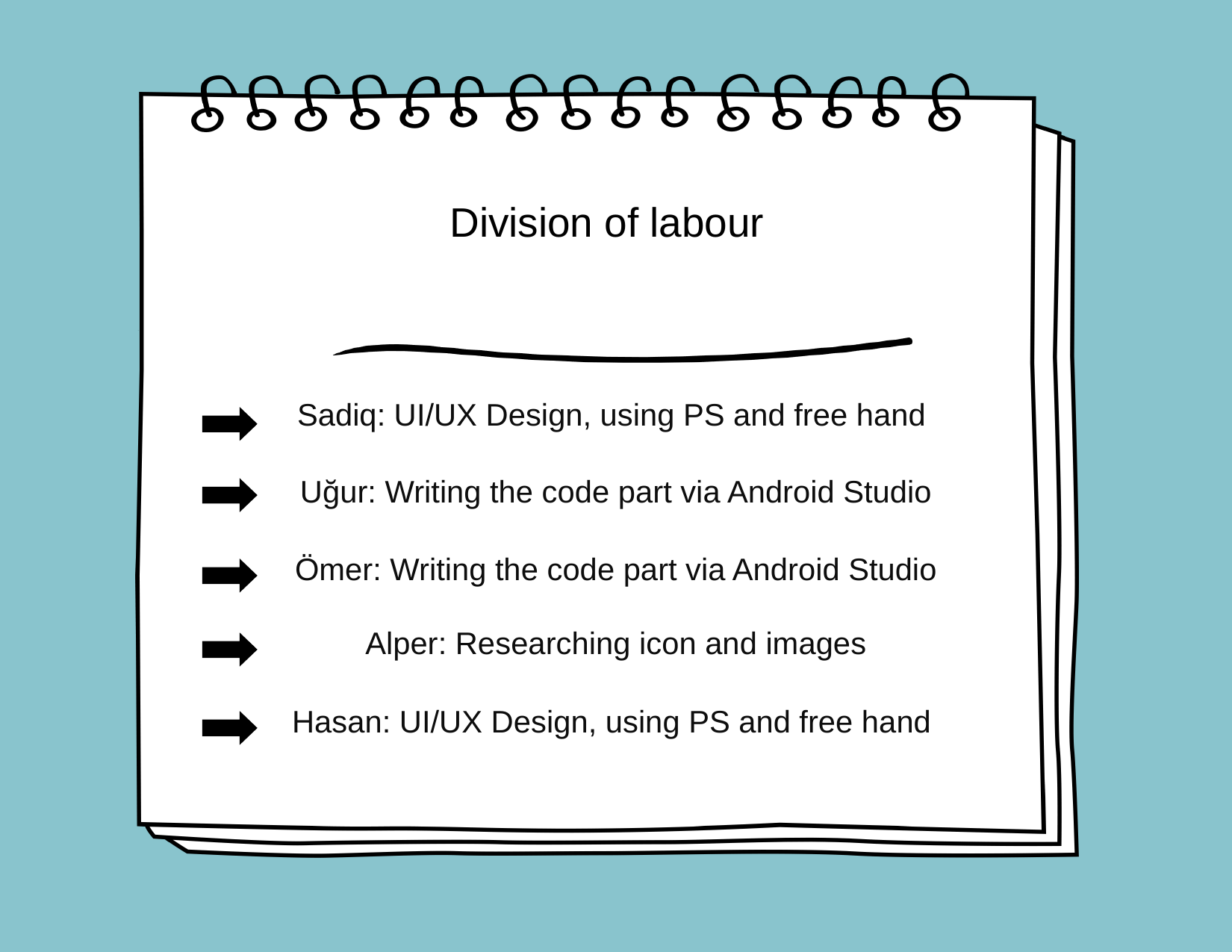

# Division of labour
Sadiq: UI/UX Design, using PS and free hand

Uğur: Writing the code part via Android Studio

Ömer: Writing the code part via Android Studio

Alper: Researching icon and images

Hasan: UI/UX Design, using PS and free hand